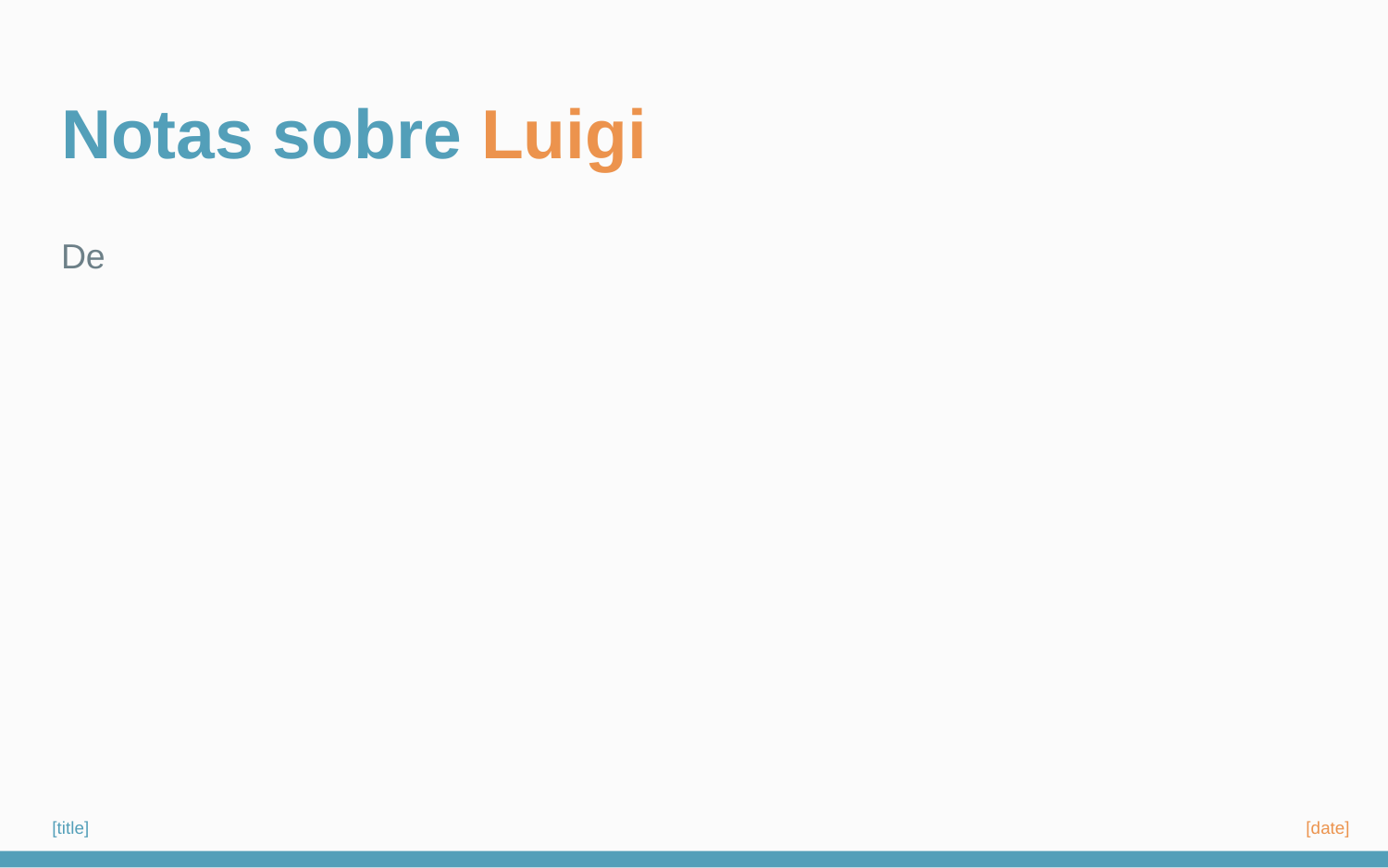

# Notas sobre Luigi
De
[title]
[date]